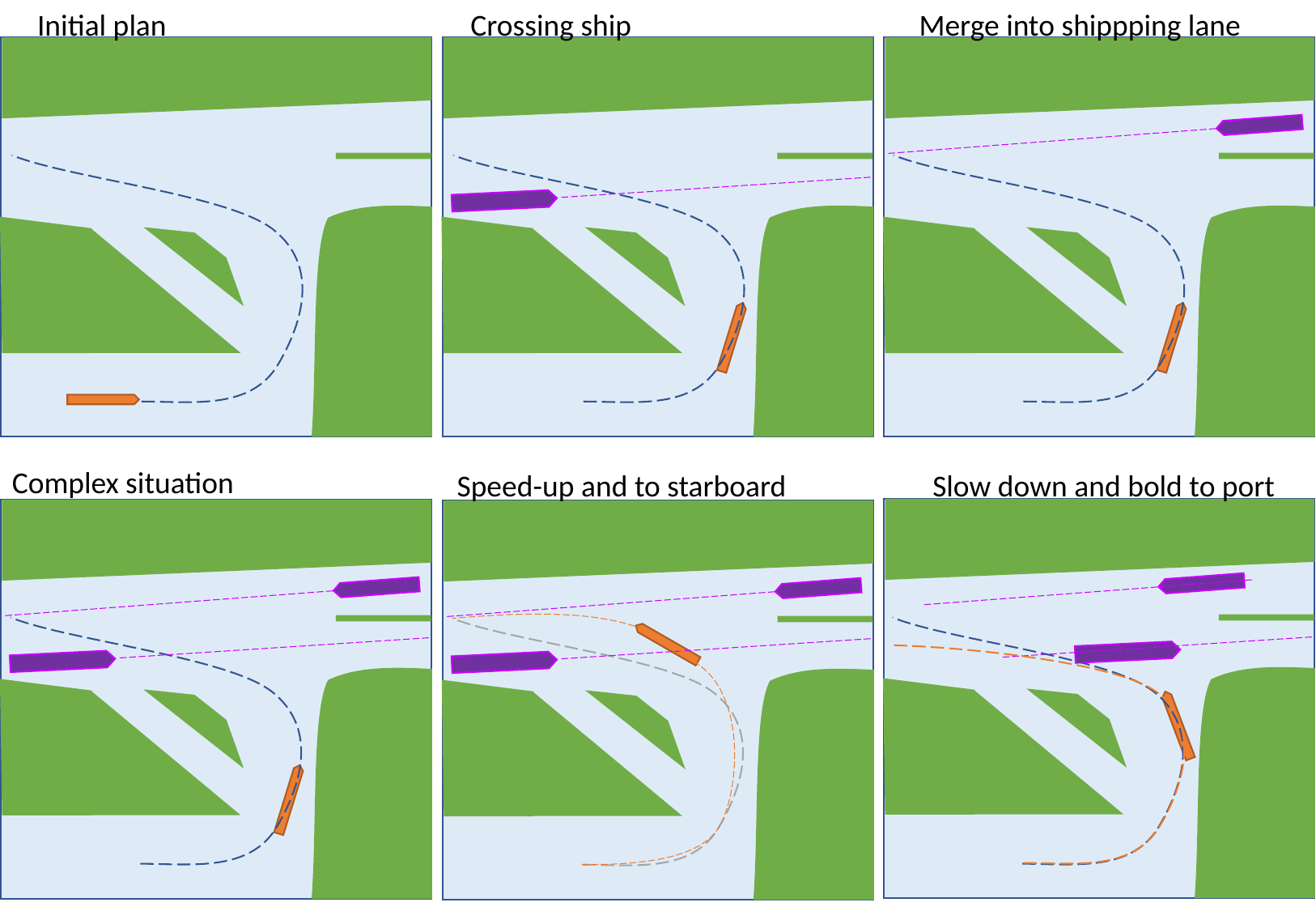

Initial plan
Crossing ship
Merge into shippping lane

Complex situation
Speed-up and to starboard
Slow down and bold to port